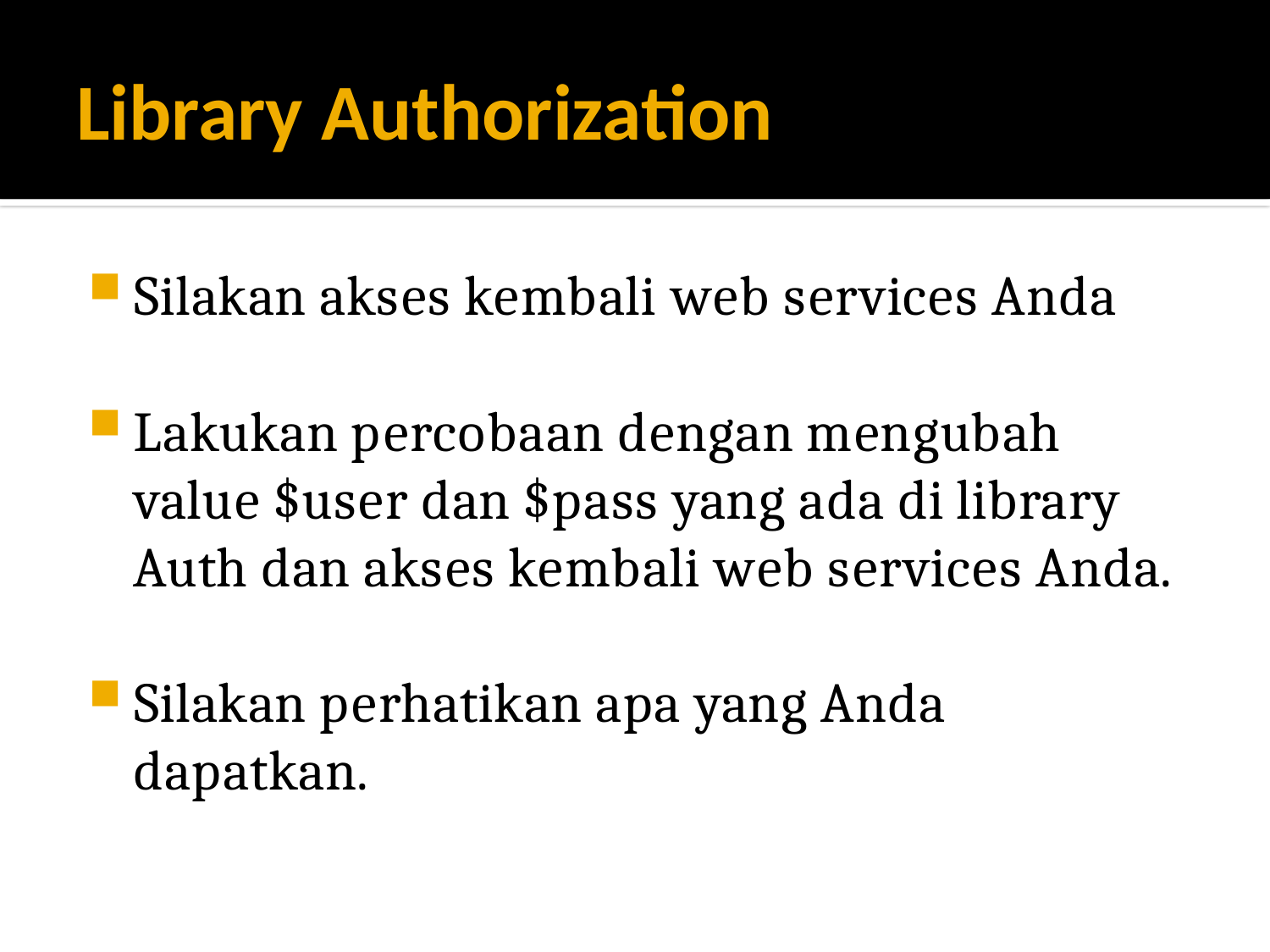

# Library Authorization
Silakan akses kembali web services Anda

Lakukan percobaan dengan mengubah value $user dan $pass yang ada di library Auth dan akses kembali web services Anda.

Silakan perhatikan apa yang Anda dapatkan.